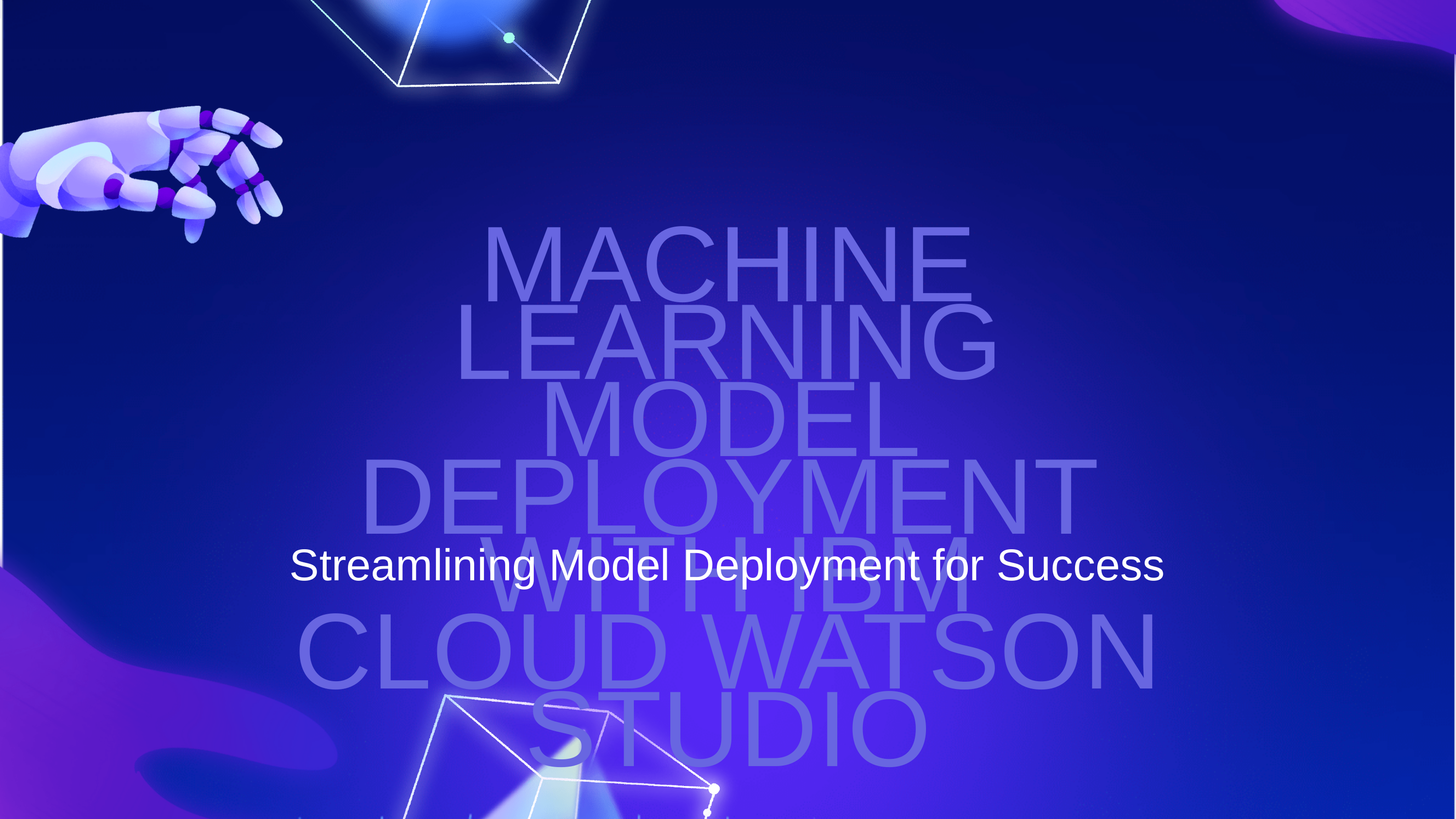

MACHINE LEARNING MODEL DEPLOYMENT WITH IBM CLOUD WATSON STUDIO

Streamlining Model Deployment for Success